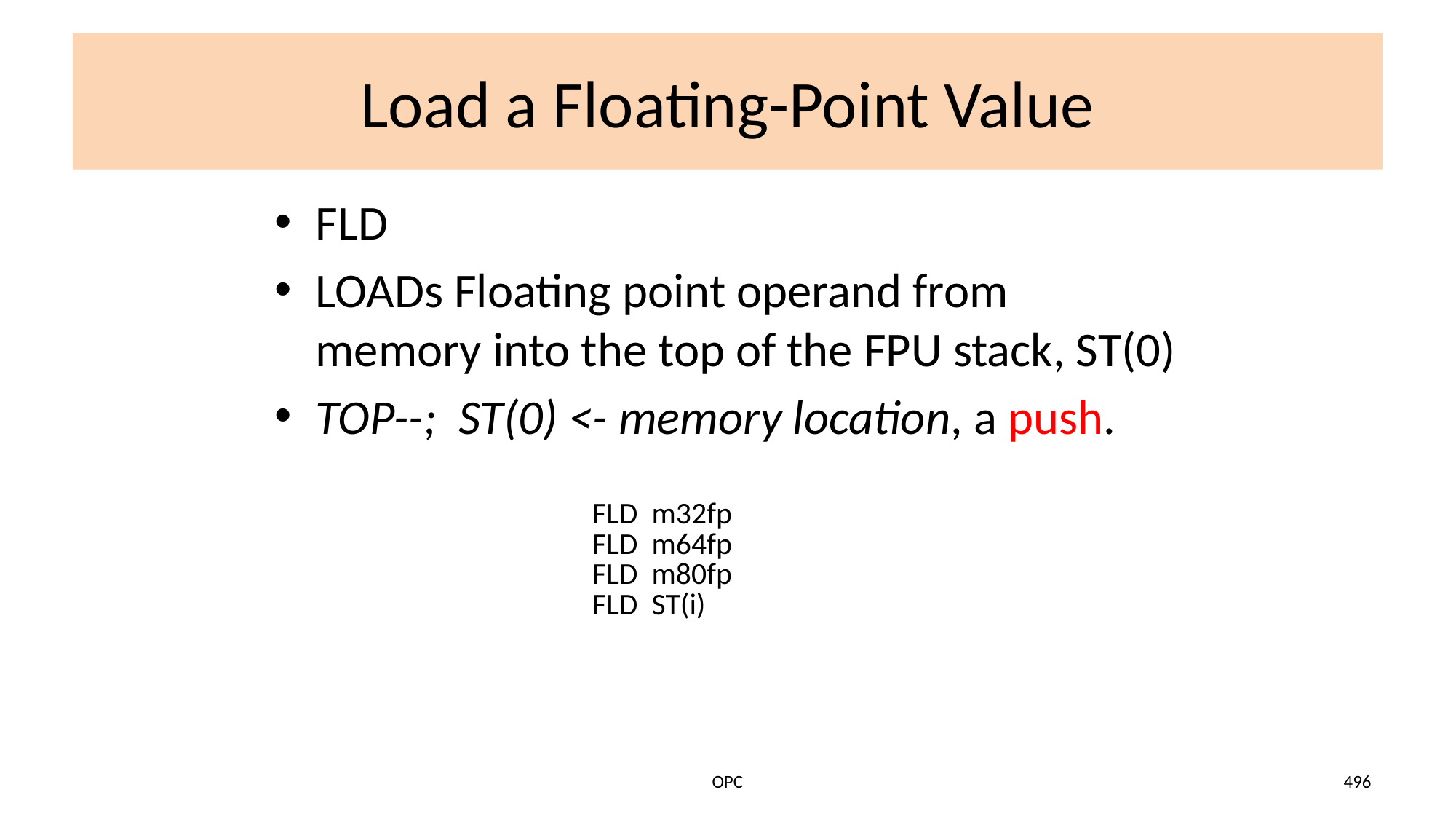

# Load a Floating-Point Value
FLD
LOADs Floating point operand from memory into the top of the FPU stack, ST(0)
TOP--;  ST(0) <- memory location, a push.

| FLD m32fp FLD m64fp FLD m80fp FLD ST(i) |
| --- |
OPC
496